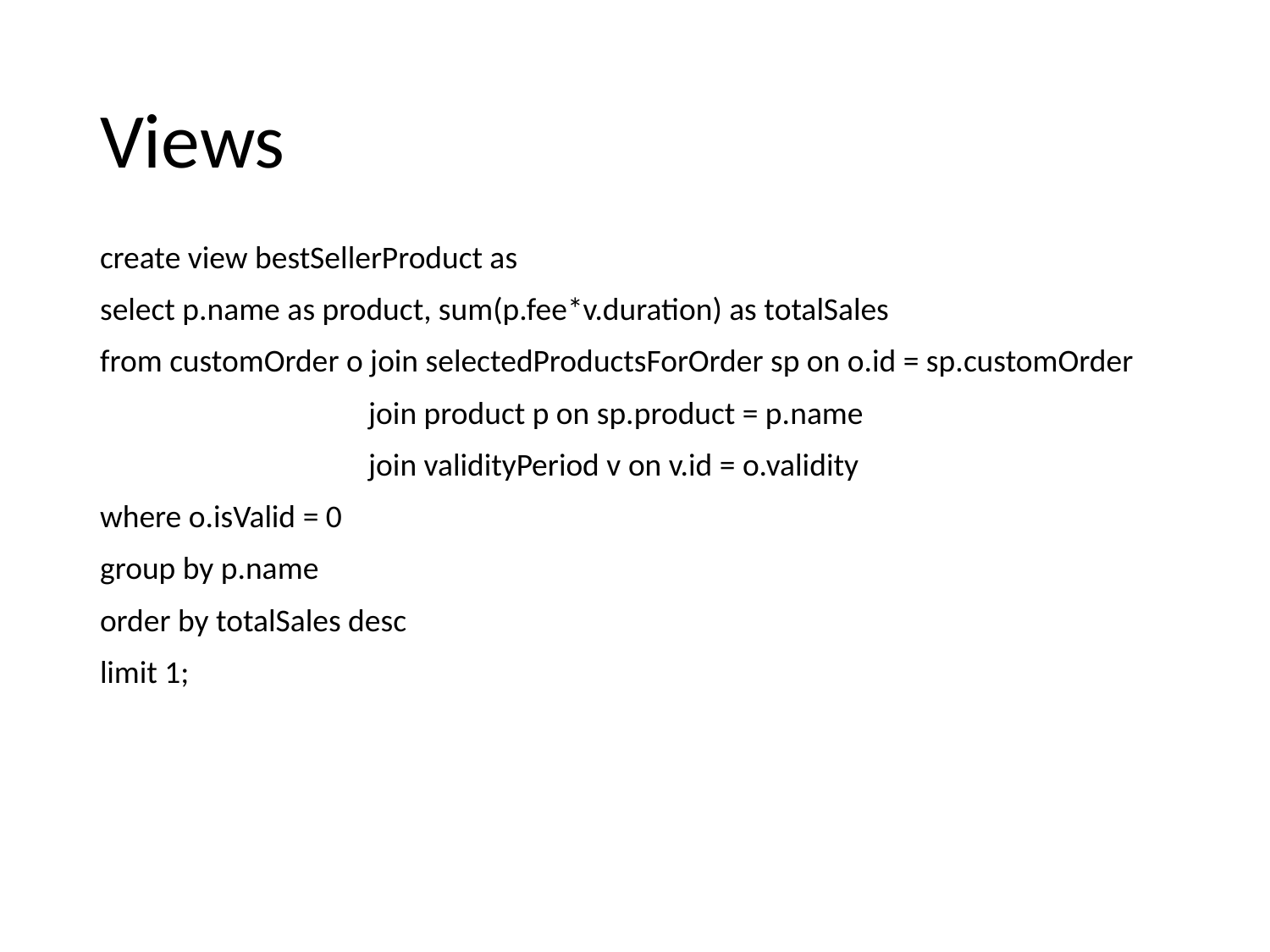

# Views
create view bestSellerProduct as
select p.name as product, sum(p.fee*v.duration) as totalSales
from customOrder o join selectedProductsForOrder sp on o.id = sp.customOrder
		  join product p on sp.product = p.name
		  join validityPeriod v on v.id = o.validity
where o.isValid = 0
group by p.name
order by totalSales desc
limit 1;